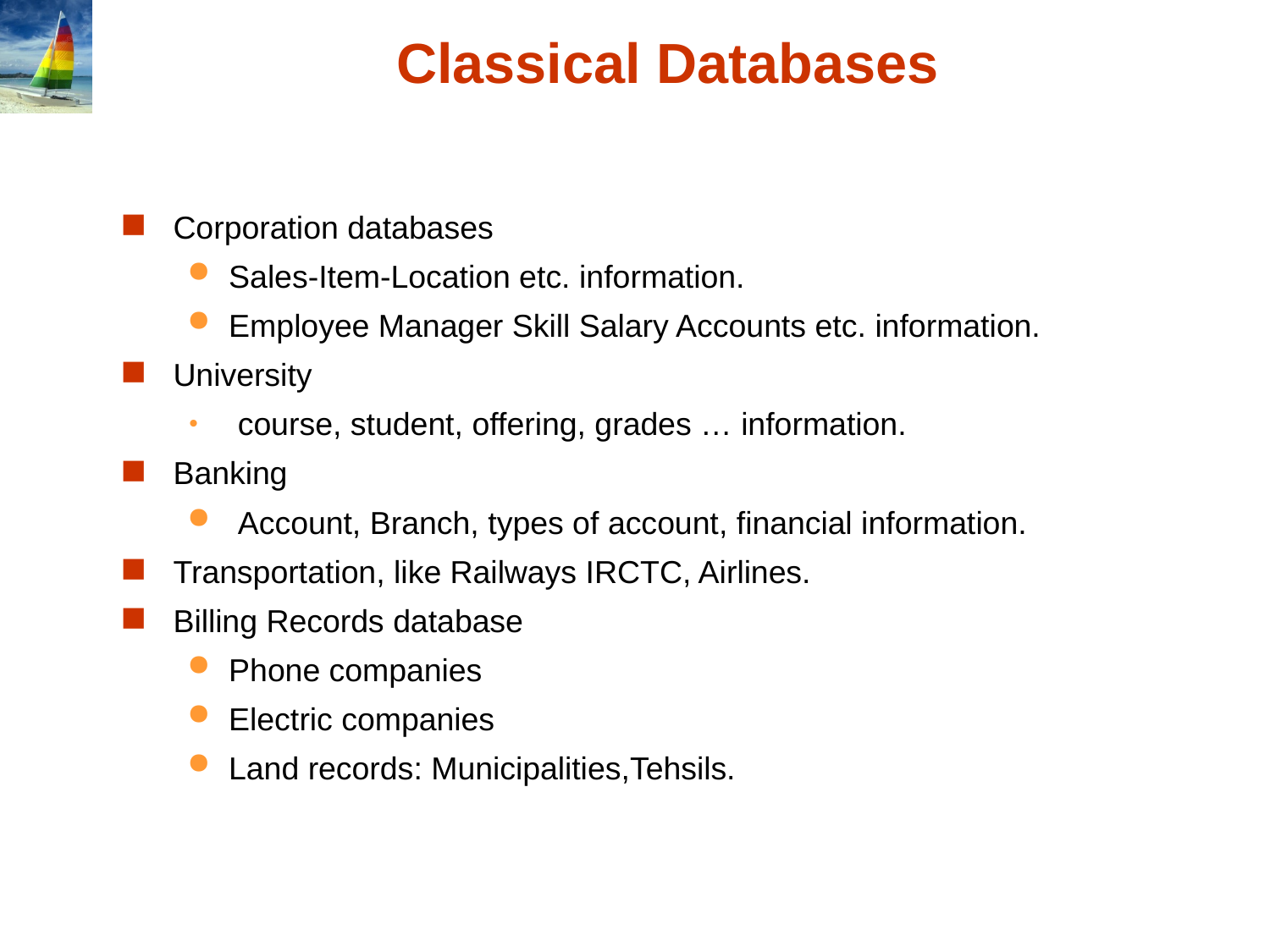

# Classical Databases

Corporation databases
Sales-Item-Location etc. information.
Employee Manager Skill Salary Accounts etc. information.
University
 course, student, offering, grades … information.
Banking
 Account, Branch, types of account, financial information.
Transportation, like Railways IRCTC, Airlines.
Billing Records database
Phone companies
Electric companies
Land records: Municipalities,Tehsils.